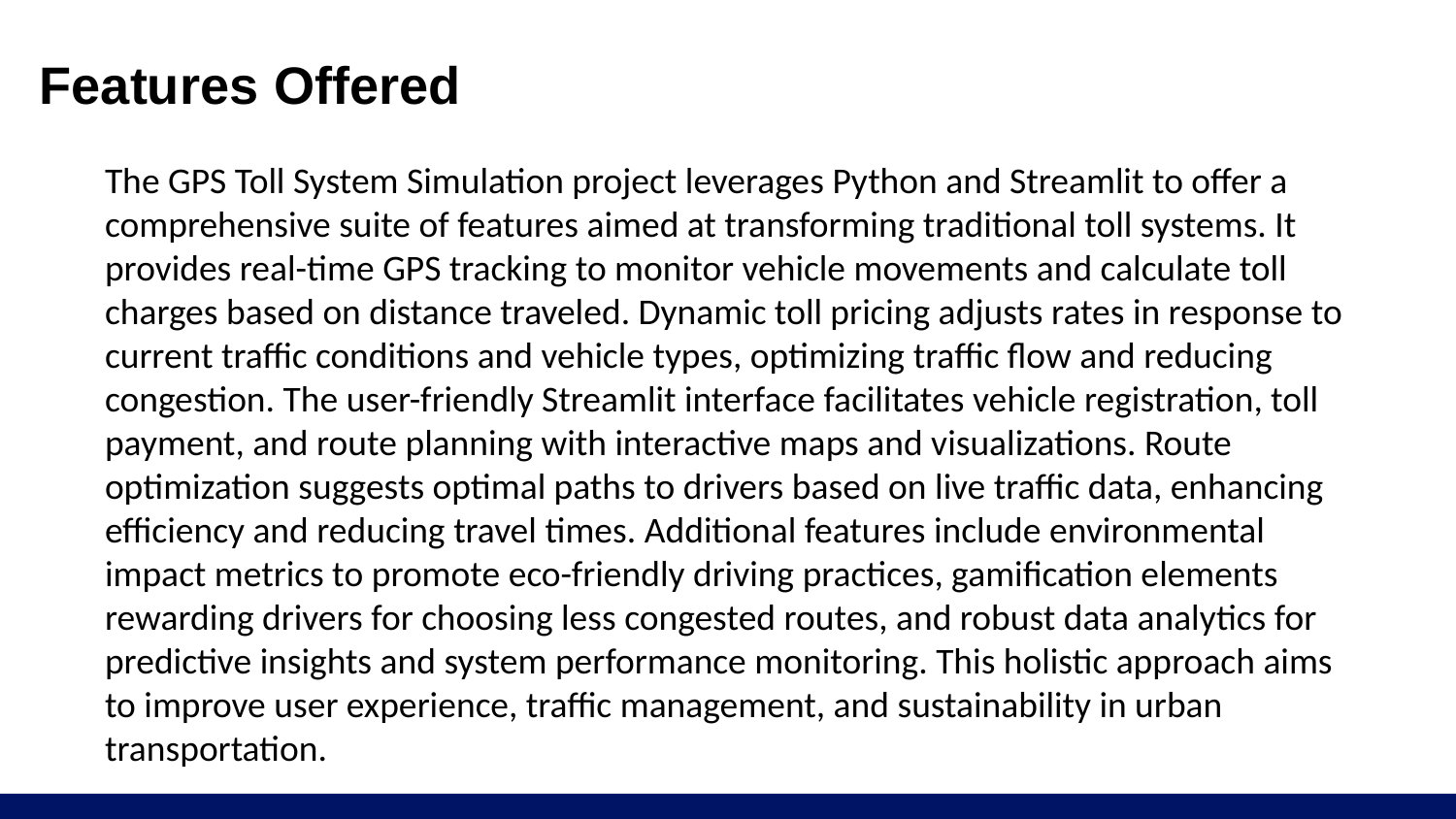

# Features Offered
The GPS Toll System Simulation project leverages Python and Streamlit to offer a comprehensive suite of features aimed at transforming traditional toll systems. It provides real-time GPS tracking to monitor vehicle movements and calculate toll charges based on distance traveled. Dynamic toll pricing adjusts rates in response to current traffic conditions and vehicle types, optimizing traffic flow and reducing congestion. The user-friendly Streamlit interface facilitates vehicle registration, toll payment, and route planning with interactive maps and visualizations. Route optimization suggests optimal paths to drivers based on live traffic data, enhancing efficiency and reducing travel times. Additional features include environmental impact metrics to promote eco-friendly driving practices, gamification elements rewarding drivers for choosing less congested routes, and robust data analytics for predictive insights and system performance monitoring. This holistic approach aims to improve user experience, traffic management, and sustainability in urban transportation.